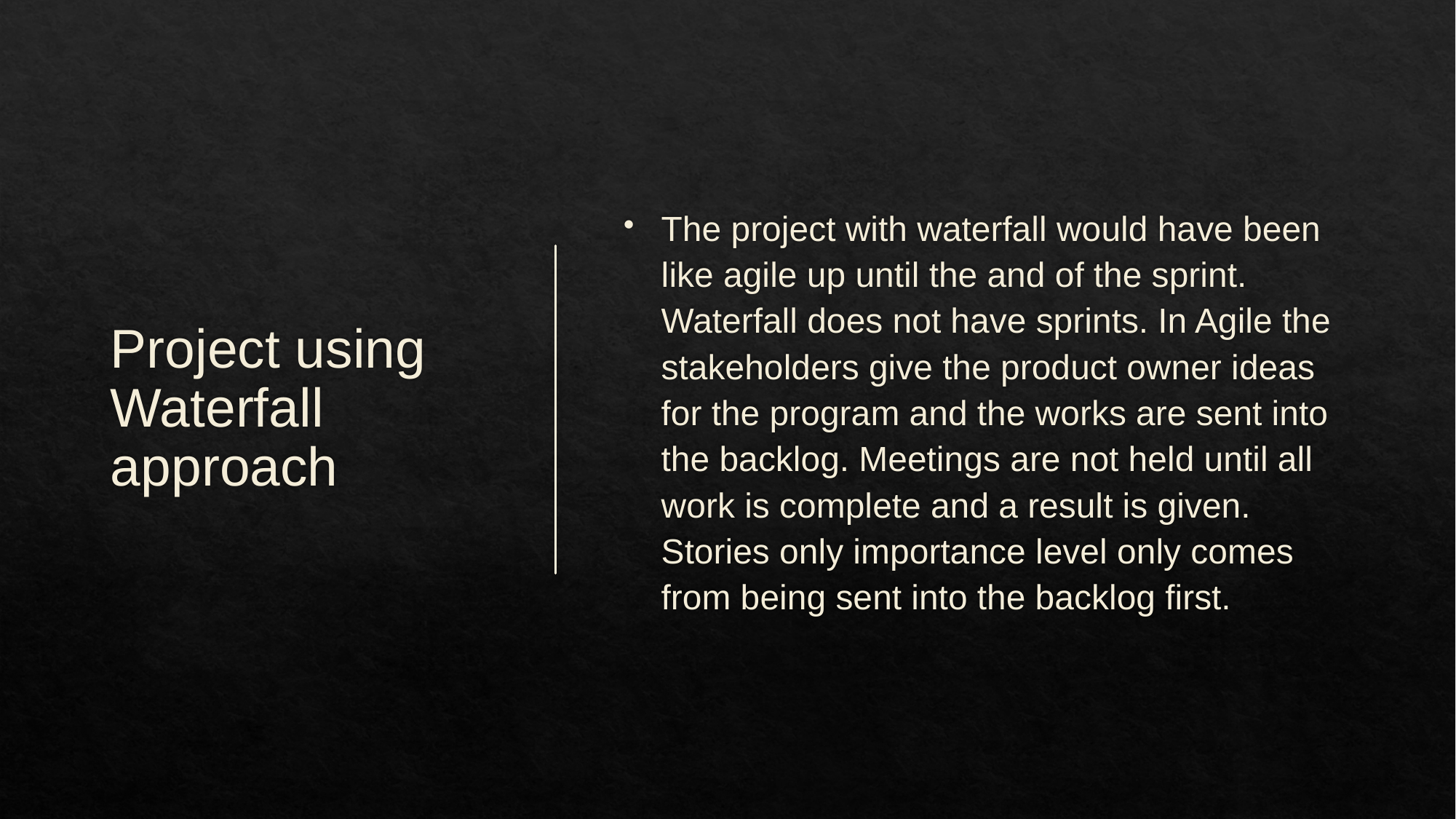

# Project using Waterfall approach
The project with waterfall would have been like agile up until the and of the sprint. Waterfall does not have sprints. In Agile the stakeholders give the product owner ideas for the program and the works are sent into the backlog. Meetings are not held until all work is complete and a result is given. Stories only importance level only comes from being sent into the backlog first.